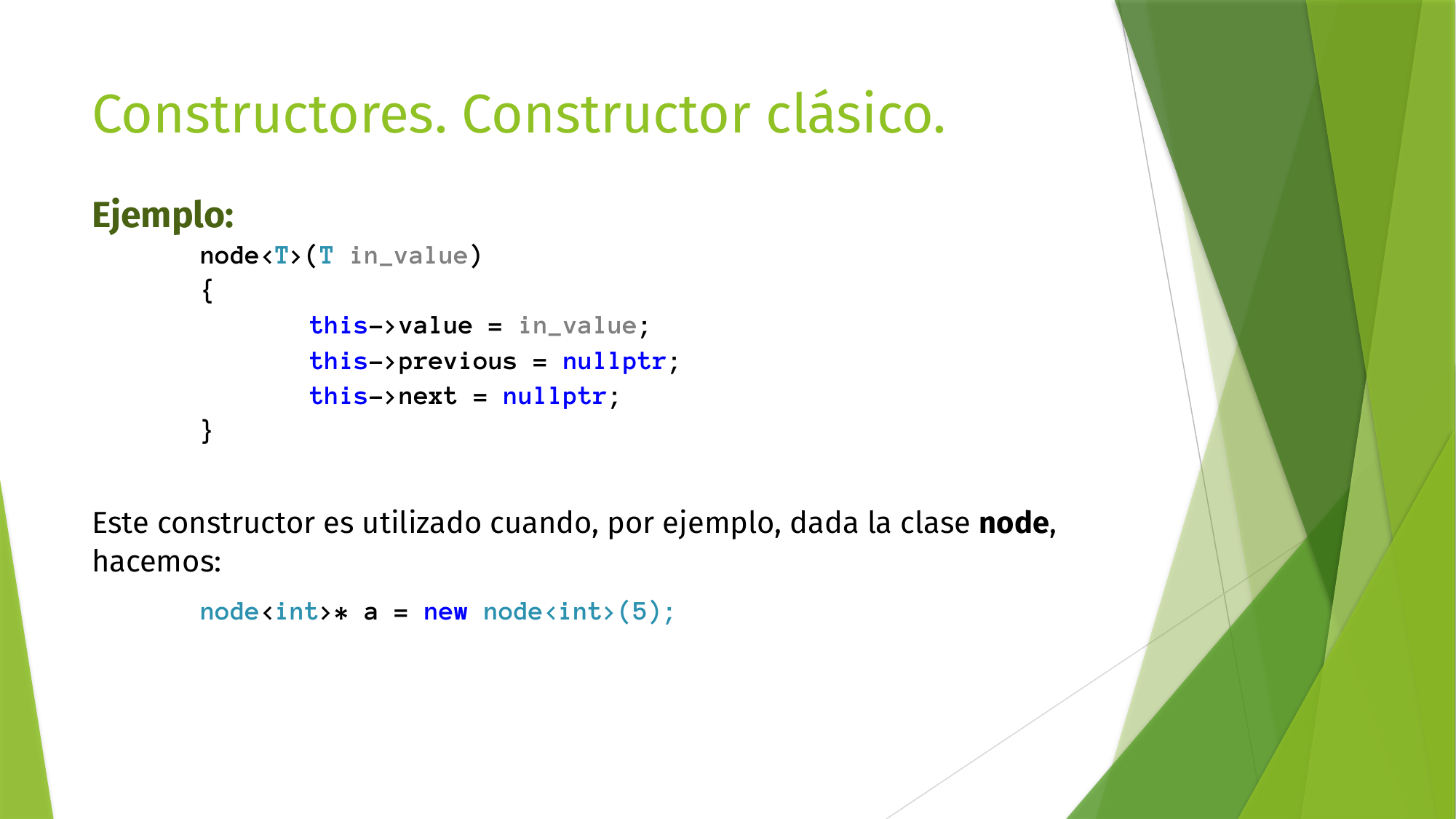

# Constructores. Constructor clásico.
Ejemplo:
	node<T>(T in_value)
    	{
        	this->value = in_value;
        	this->previous = nullptr;
        	this->next = nullptr;
    	}

Este constructor es utilizado cuando, por ejemplo, dada la clase node, hacemos:
	node<int>* a = new node<int>(5);